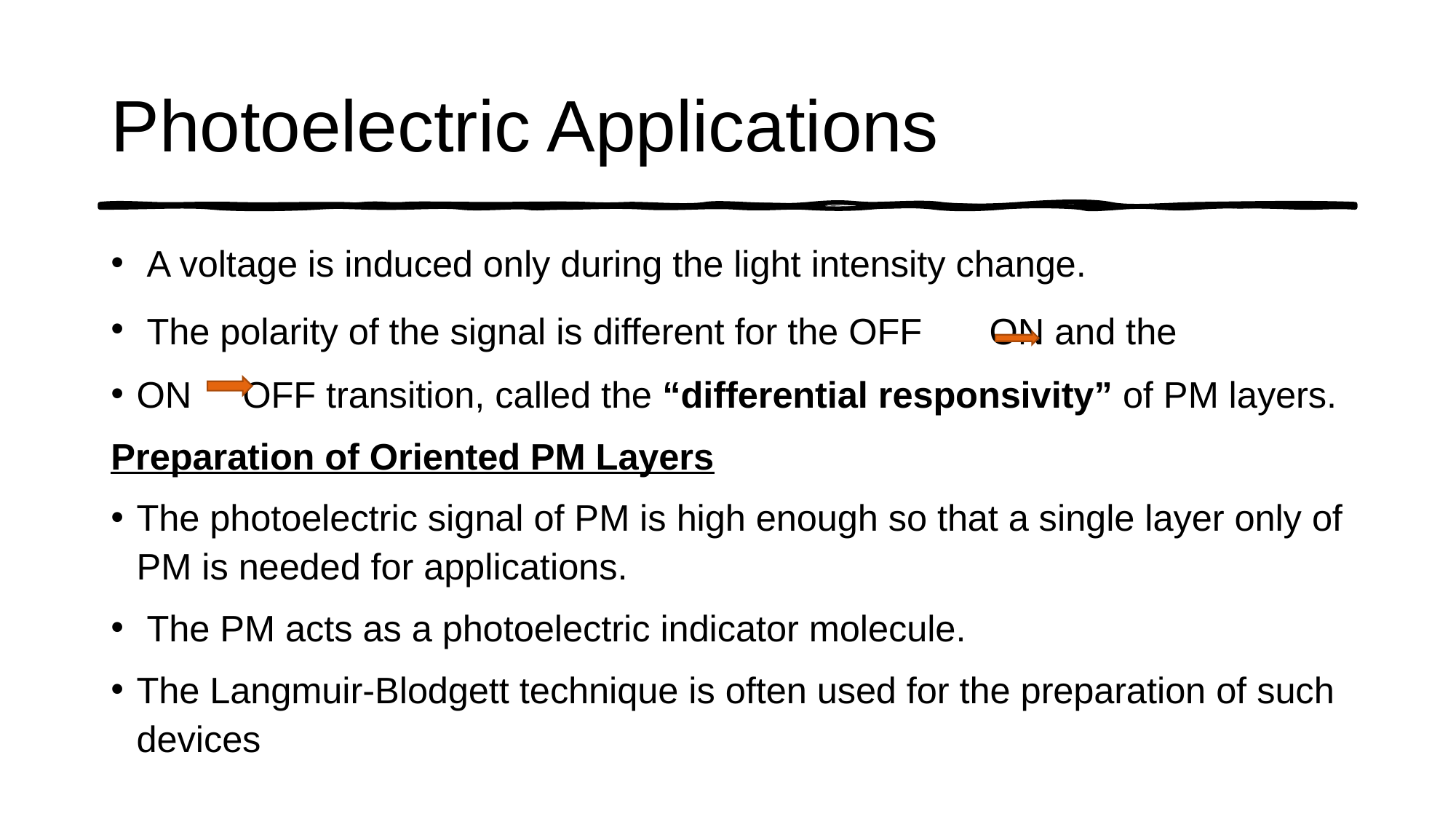

# Photoelectric Applications
 A voltage is induced only during the light intensity change.
 The polarity of the signal is different for the OFF      ON and the
ON     OFF transition, called the “differential responsivity” of PM layers.
Preparation of Oriented PM Layers
The photoelectric signal of PM is high enough so that a single layer only of PM is needed for applications.
 The PM acts as a photoelectric indicator molecule.
The Langmuir-Blodgett technique is often used for the preparation of such devices